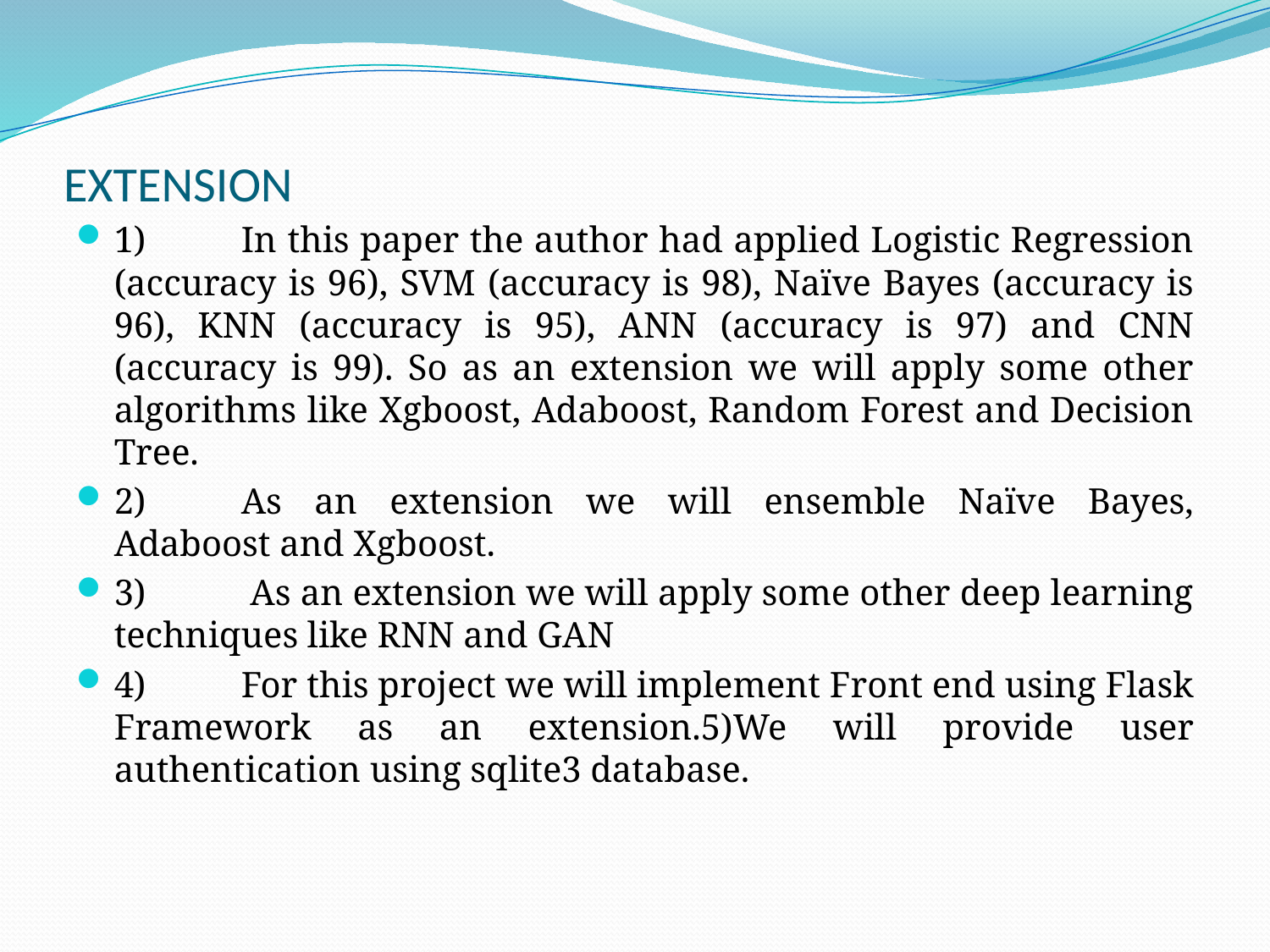

# EXTENSION
1)	In this paper the author had applied Logistic Regression (accuracy is 96), SVM (accuracy is 98), Naïve Bayes (accuracy is 96), KNN (accuracy is 95), ANN (accuracy is 97) and CNN (accuracy is 99). So as an extension we will apply some other algorithms like Xgboost, Adaboost, Random Forest and Decision Tree.
2)	As an extension we will ensemble Naïve Bayes, Adaboost and Xgboost.
3)           As an extension we will apply some other deep learning techniques like RNN and GAN
4)	For this project we will implement Front end using Flask Framework as an extension.5)	We will provide user authentication using sqlite3 database.